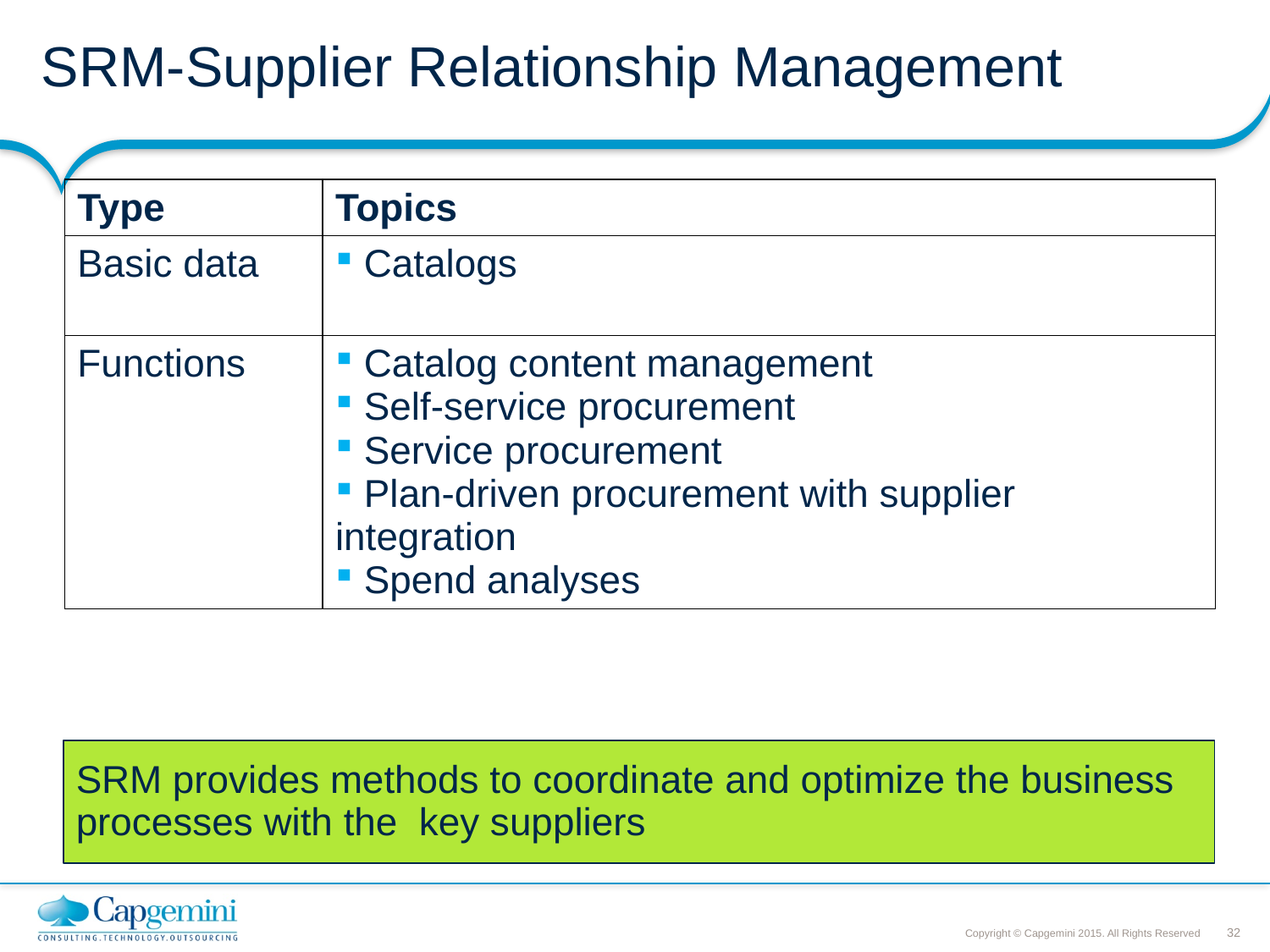

# SRM-Supplier Relationship Management
| Type | Topics |
| --- | --- |
| Basic data | Catalogs |
| Functions | Catalog content management Self-service procurement Service procurement Plan-driven procurement with supplier integration Spend analyses |
SRM provides methods to coordinate and optimize the business processes with the  key suppliers